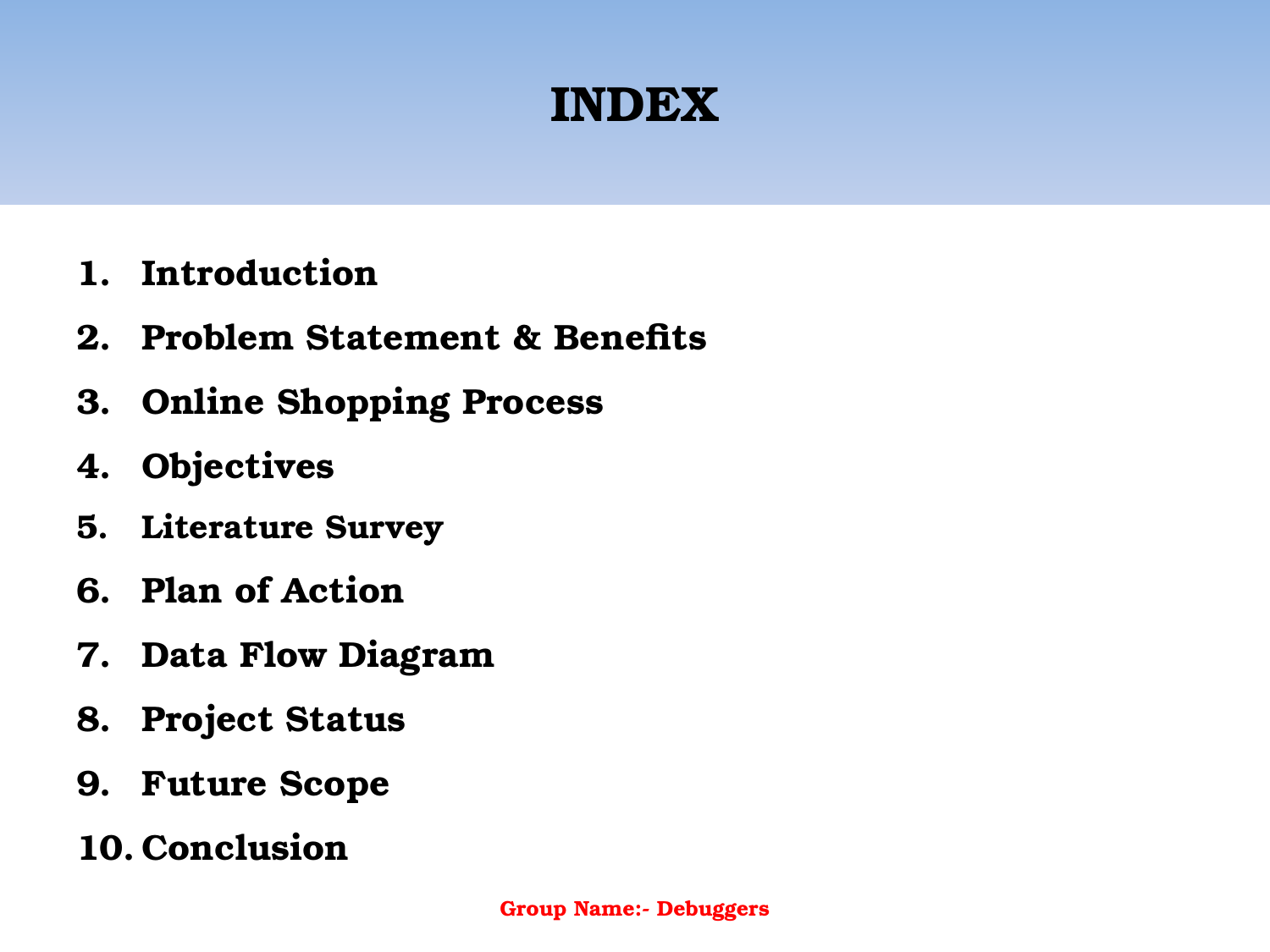

# INDEX
Introduction
Problem Statement & Benefits
Online Shopping Process
Objectives
Literature Survey
Plan of Action
Data Flow Diagram
Project Status
Future Scope
Conclusion

Group Name:- Debuggers